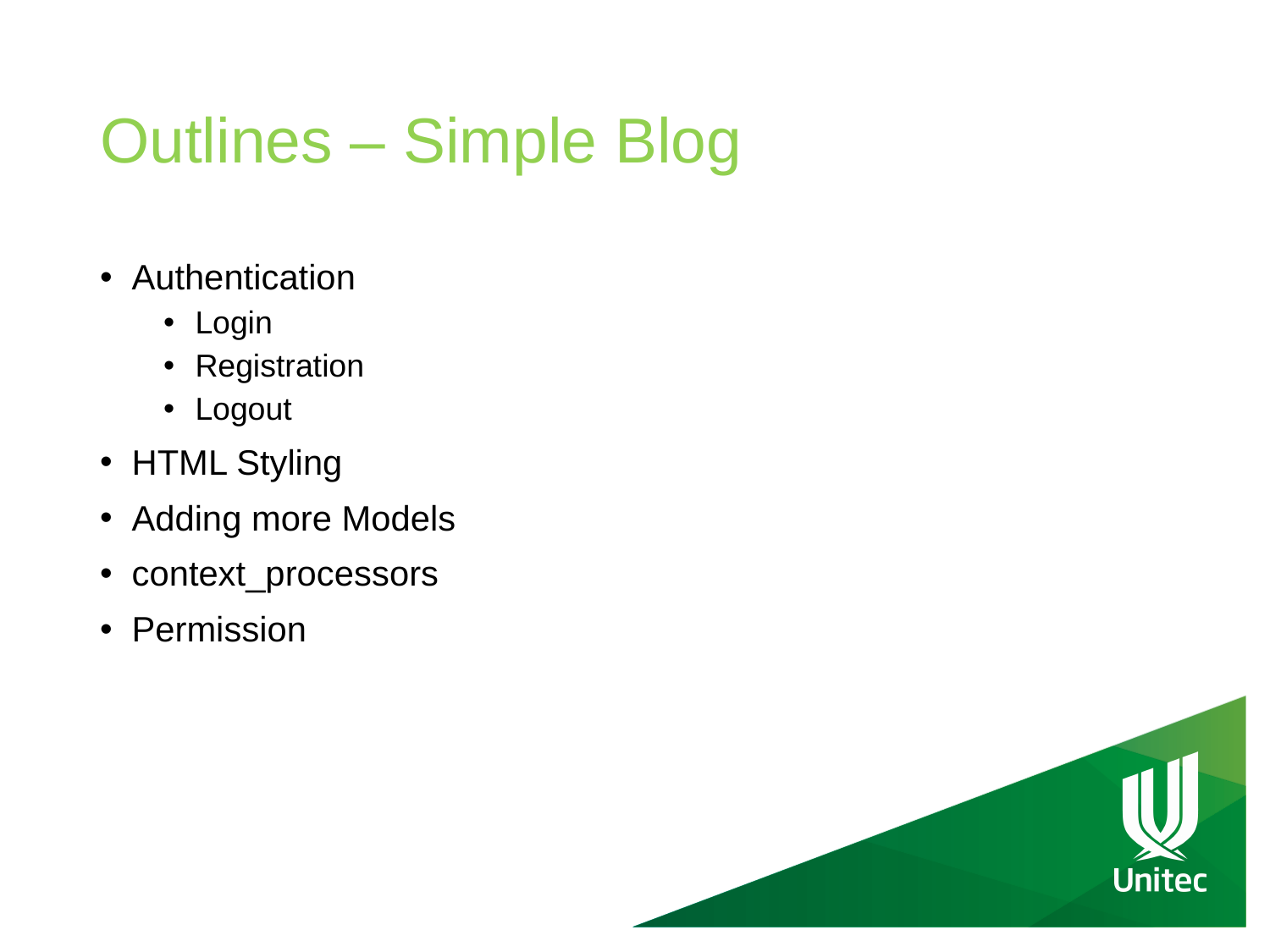

# Outlines – Simple Blog
Authentication
Login
Registration
Logout
HTML Styling
Adding more Models
context_processors
Permission